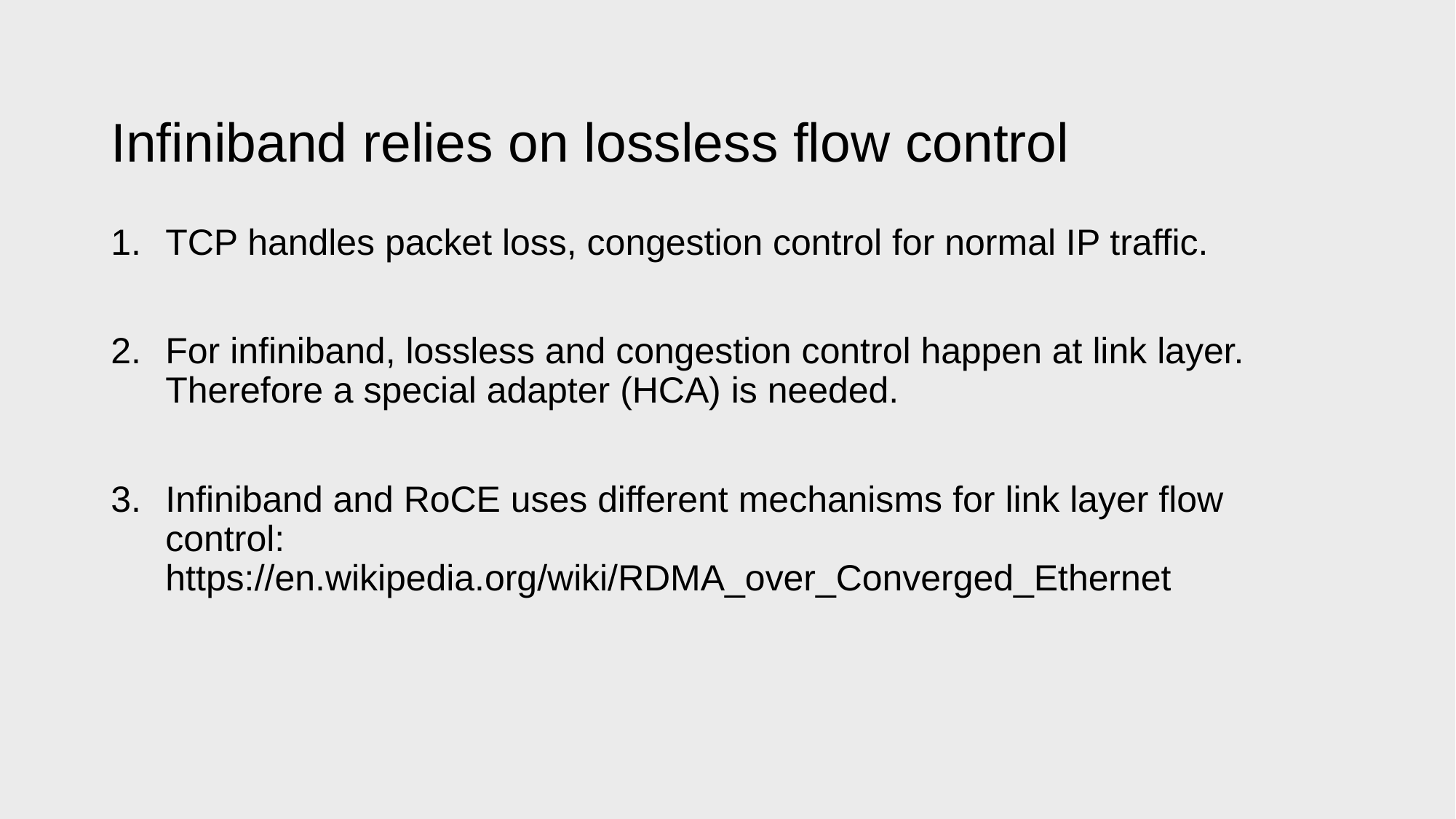

# Infiniband relies on lossless flow control
TCP handles packet loss, congestion control for normal IP traffic.

For infiniband, lossless and congestion control happen at link layer.
Therefore a special adapter (HCA) is needed.

Infiniband and RoCE uses different mechanisms for link layer flow control:
https://en.wikipedia.org/wiki/RDMA_over_Converged_Ethernet